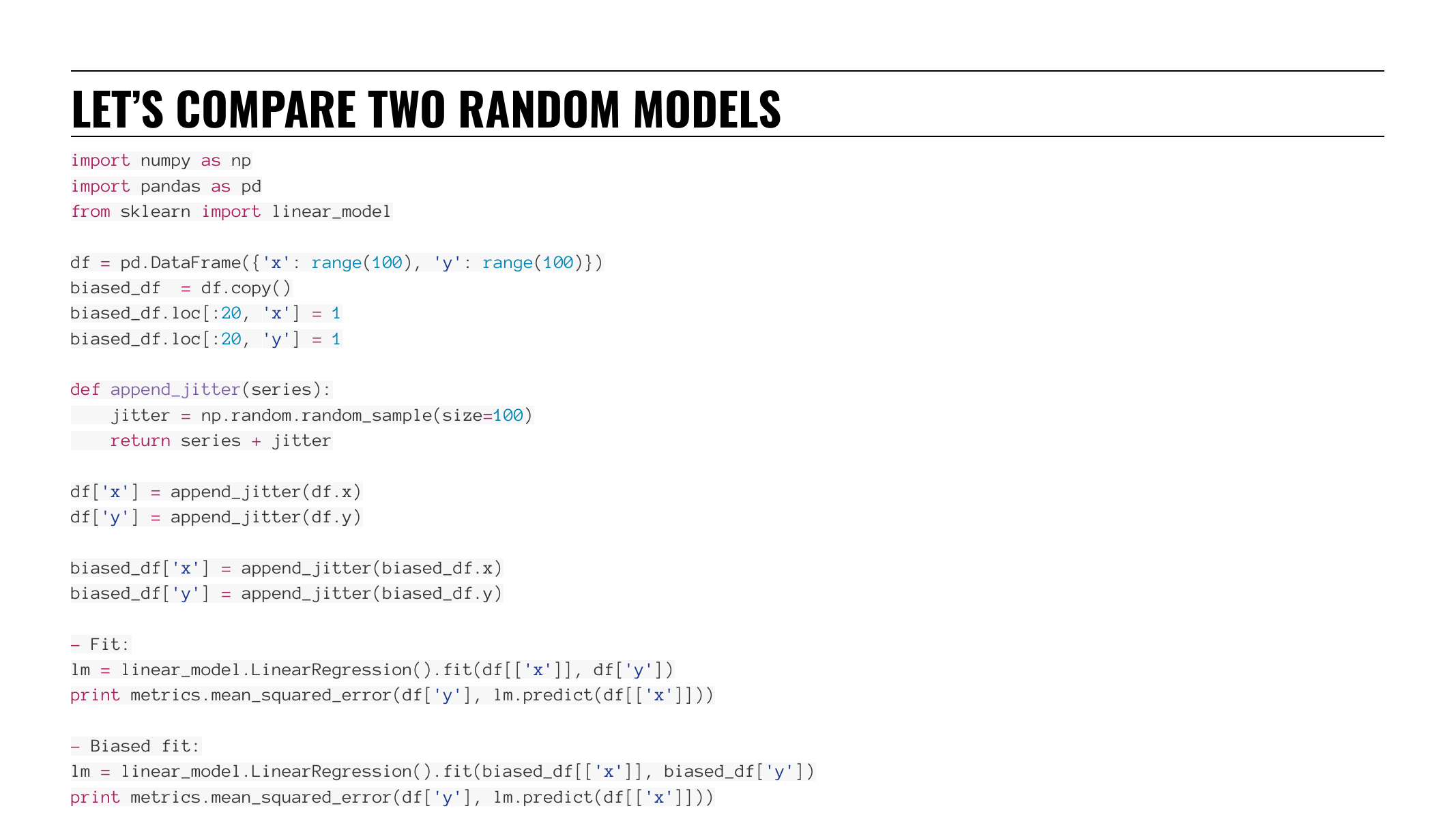

LET’S COMPARE TWO RANDOM MODELS
import numpy as np
import pandas as pd
from sklearn import linear_model
df = pd.DataFrame({'x': range(100), 'y': range(100)})
biased_df  = df.copy()
biased_df.loc[:20, 'x'] = 1
biased_df.loc[:20, 'y'] = 1
def append_jitter(series):
    jitter = np.random.random_sample(size=100)
    return series + jitter
df['x'] = append_jitter(df.x)
df['y'] = append_jitter(df.y)
biased_df['x'] = append_jitter(biased_df.x)
biased_df['y'] = append_jitter(biased_df.y)
- Fit:
lm = linear_model.LinearRegression().fit(df[['x']], df['y'])
print metrics.mean_squared_error(df['y'], lm.predict(df[['x']]))
- Biased fit:
lm = linear_model.LinearRegression().fit(biased_df[['x']], biased_df['y'])
print metrics.mean_squared_error(df['y'], lm.predict(df[['x']]))